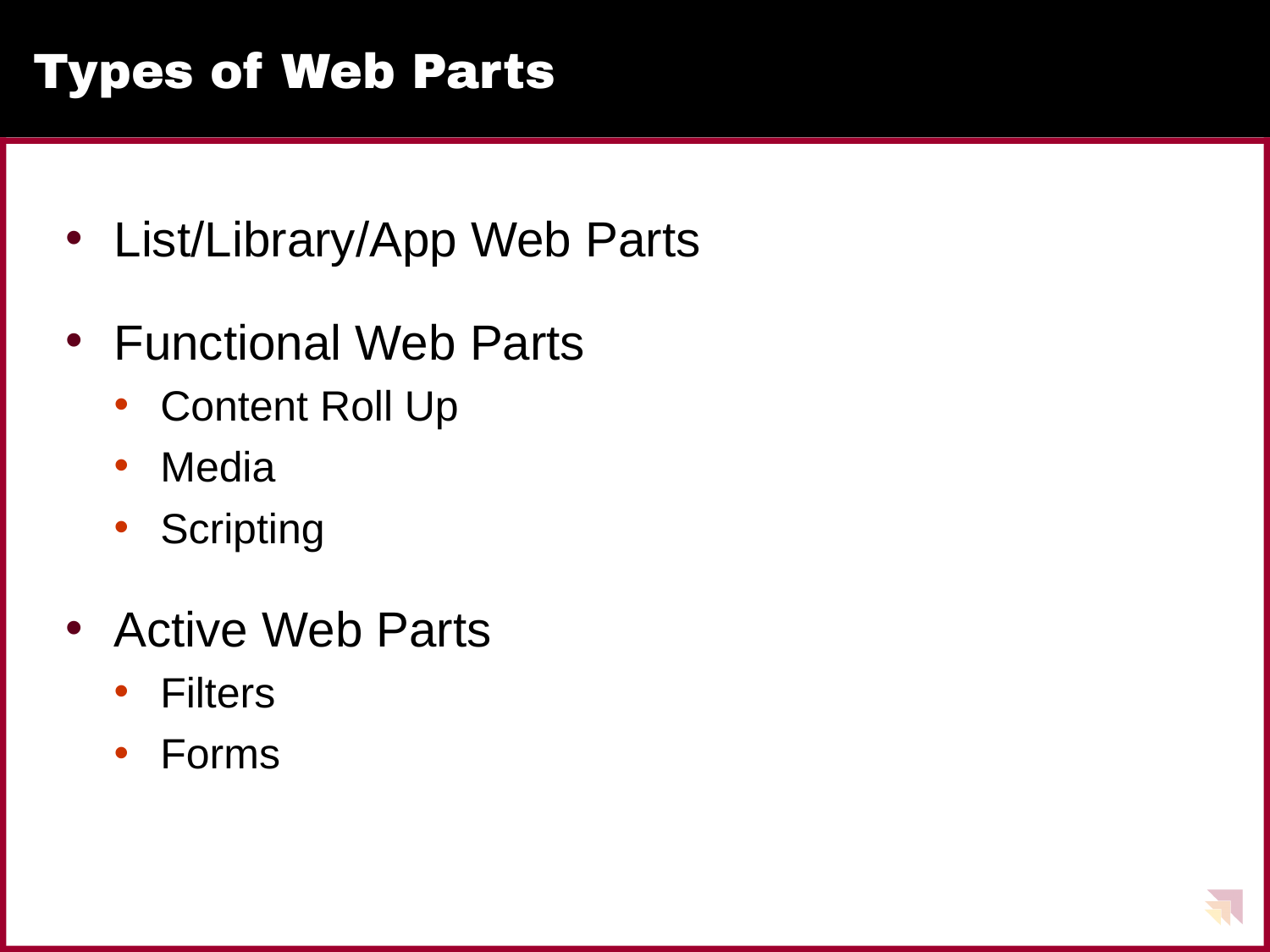

# Types of Web Parts
List/Library/App Web Parts
Functional Web Parts
Content Roll Up
Media
Scripting
Active Web Parts
Filters
Forms